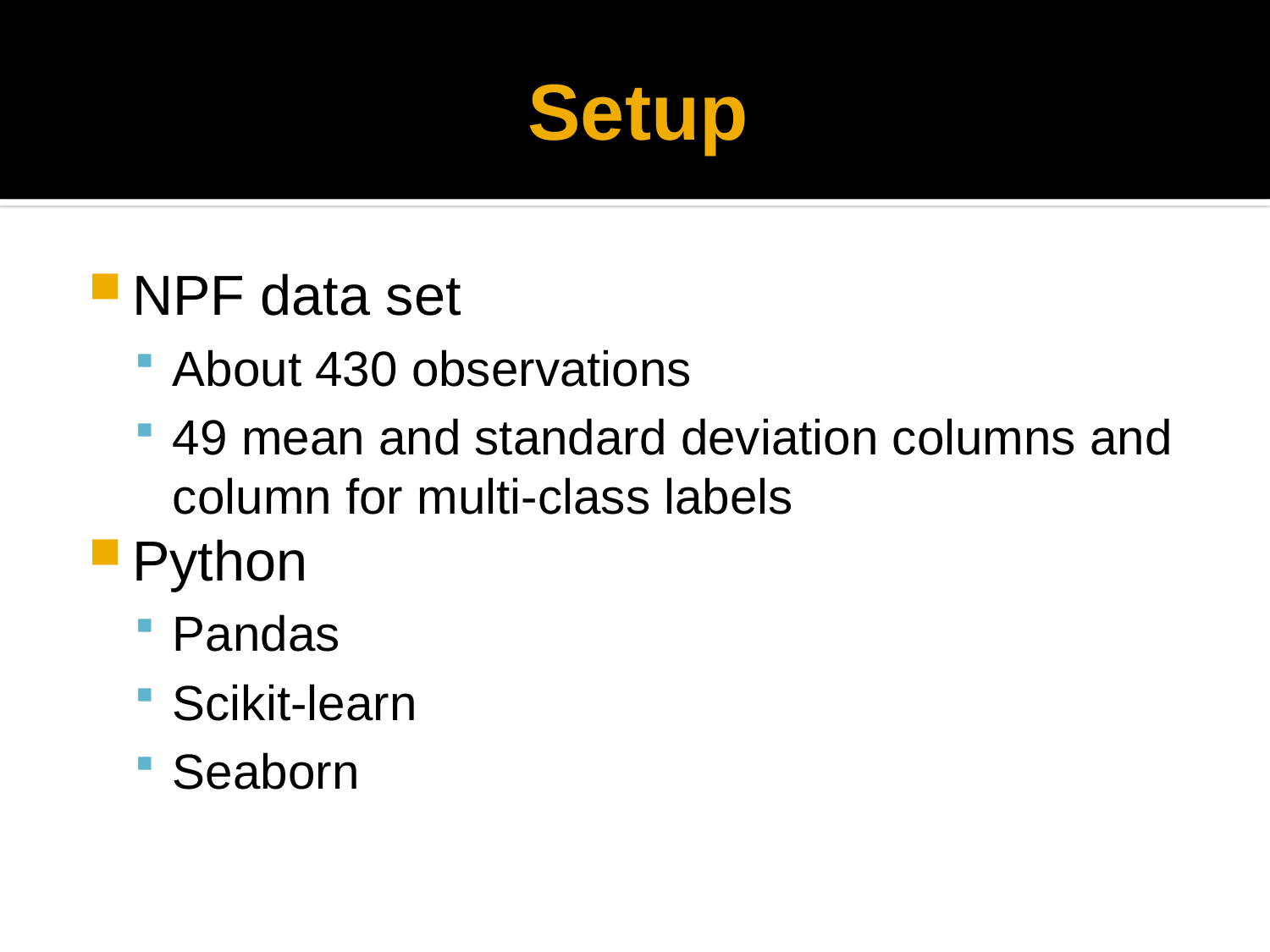

# Setup
NPF data set
About 430 observations
49 mean and standard deviation columns and column for multi-class labels
Python
Pandas
Scikit-learn
Seaborn